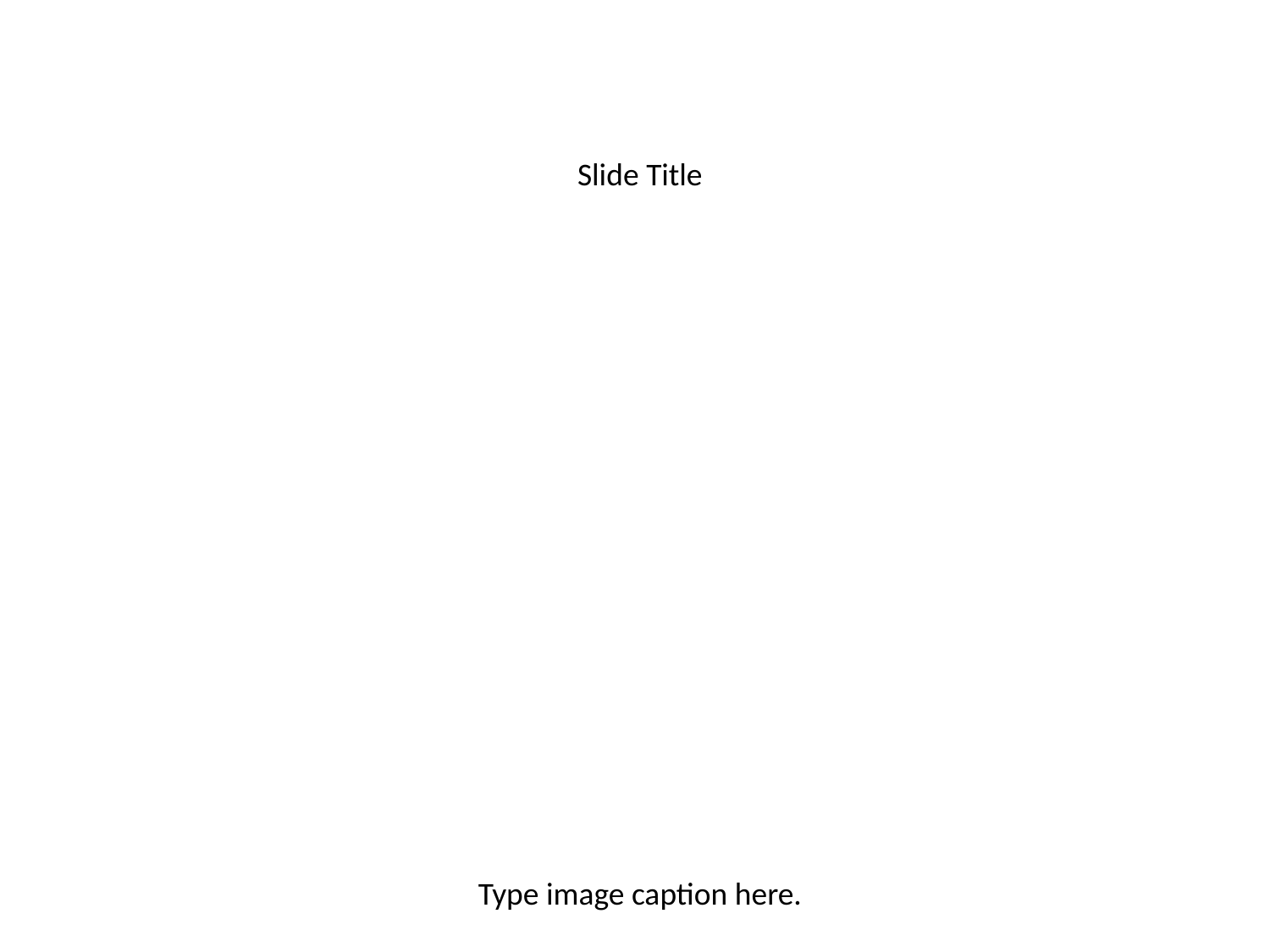

Slide Title
#

Type image caption here.